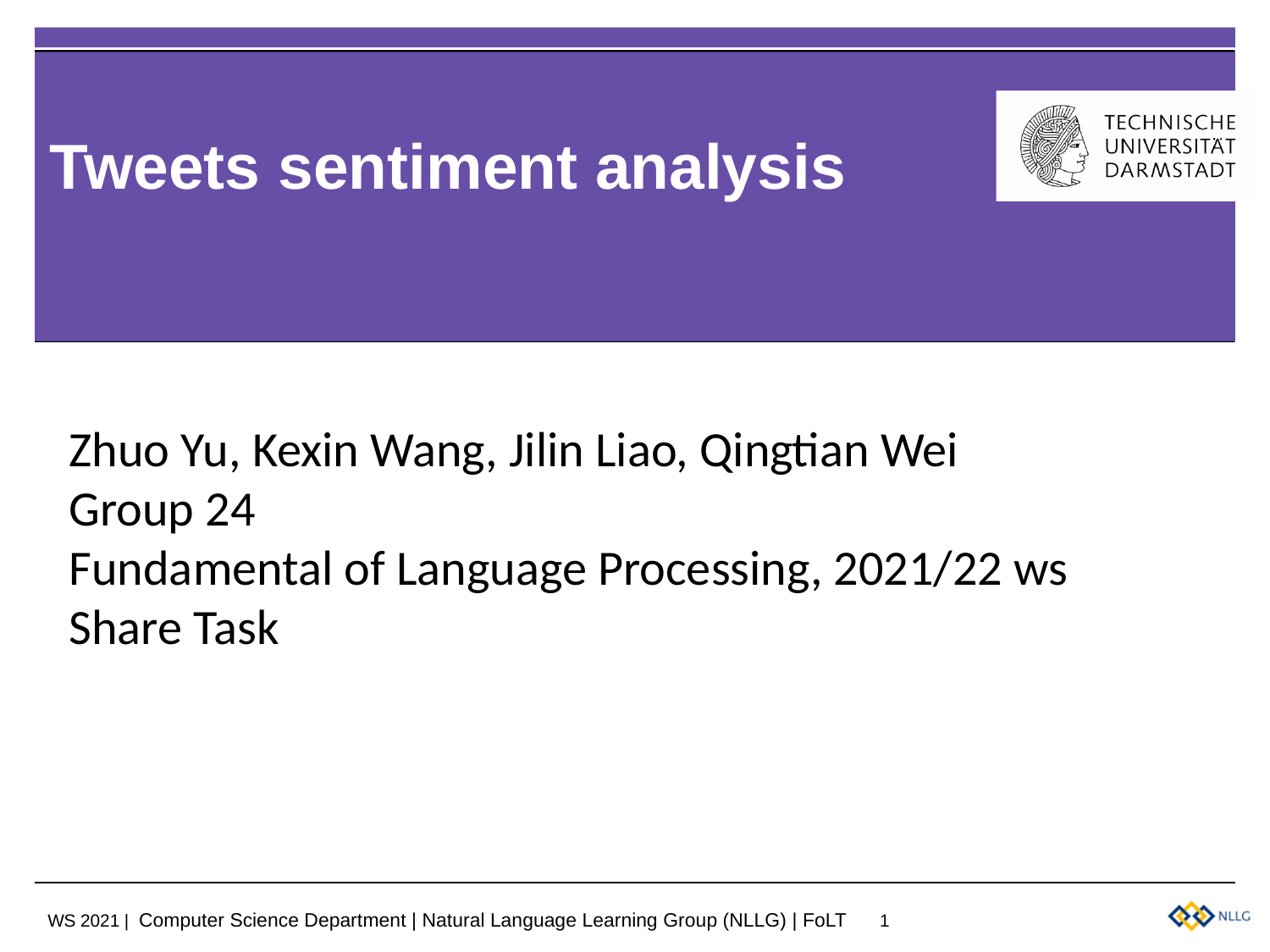

# Tweets sentiment analysis

Zhuo Yu, Kexin Wang, Jilin Liao, Qingtian Wei
Group 24
Fundamental of Language Processing, 2021/22 ws
Share Task